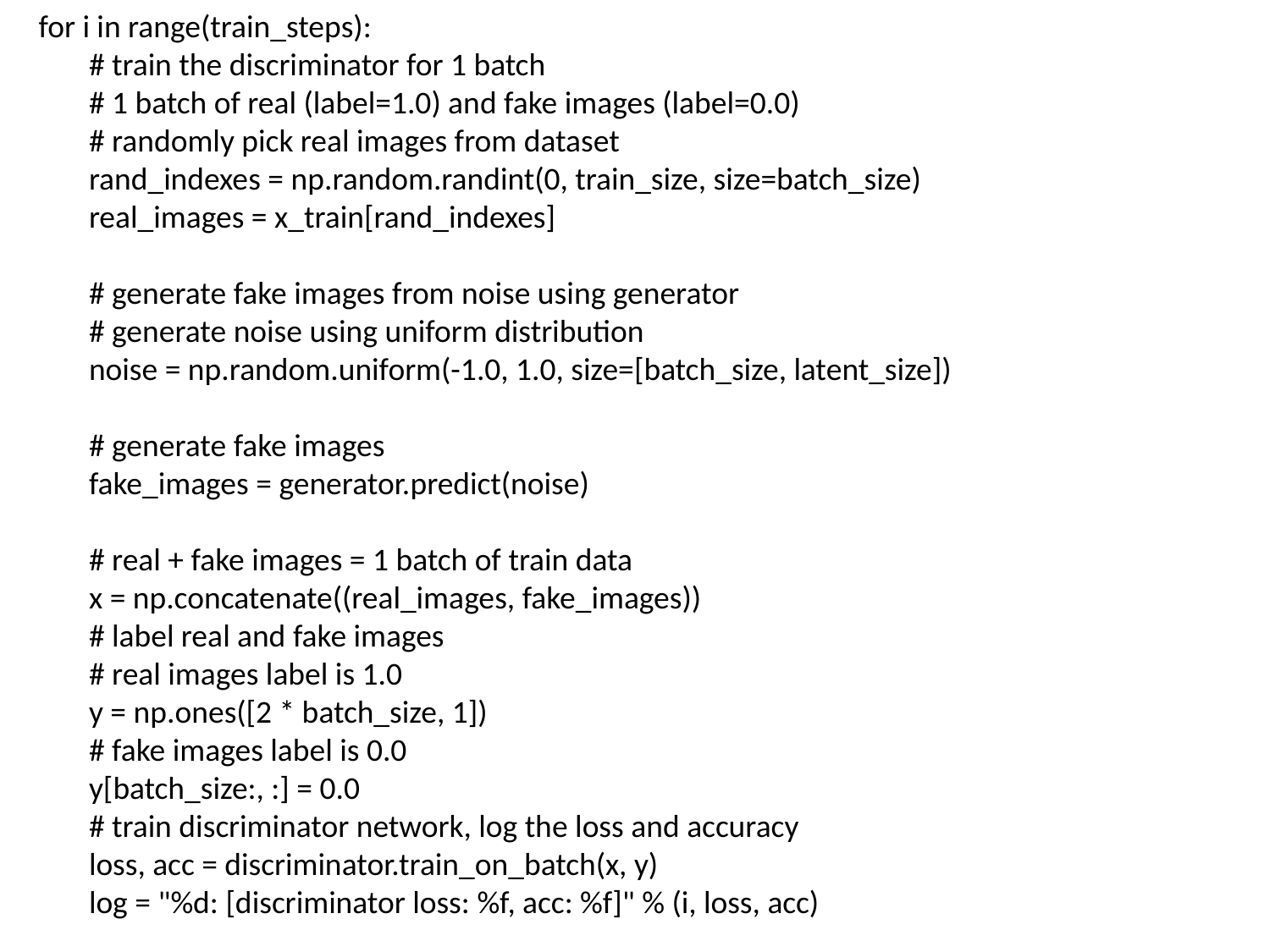

for i in range(train_steps):
        # train the discriminator for 1 batch
        # 1 batch of real (label=1.0) and fake images (label=0.0)
        # randomly pick real images from dataset
        rand_indexes = np.random.randint(0, train_size, size=batch_size)
        real_images = x_train[rand_indexes]

        # generate fake images from noise using generator
        # generate noise using uniform distribution
        noise = np.random.uniform(-1.0, 1.0, size=[batch_size, latent_size])

        # generate fake images
        fake_images = generator.predict(noise)

        # real + fake images = 1 batch of train data
        x = np.concatenate((real_images, fake_images))
        # label real and fake images
        # real images label is 1.0
        y = np.ones([2 * batch_size, 1])
        # fake images label is 0.0
        y[batch_size:, :] = 0.0
        # train discriminator network, log the loss and accuracy
        loss, acc = discriminator.train_on_batch(x, y)
        log = "%d: [discriminator loss: %f, acc: %f]" % (i, loss, acc)